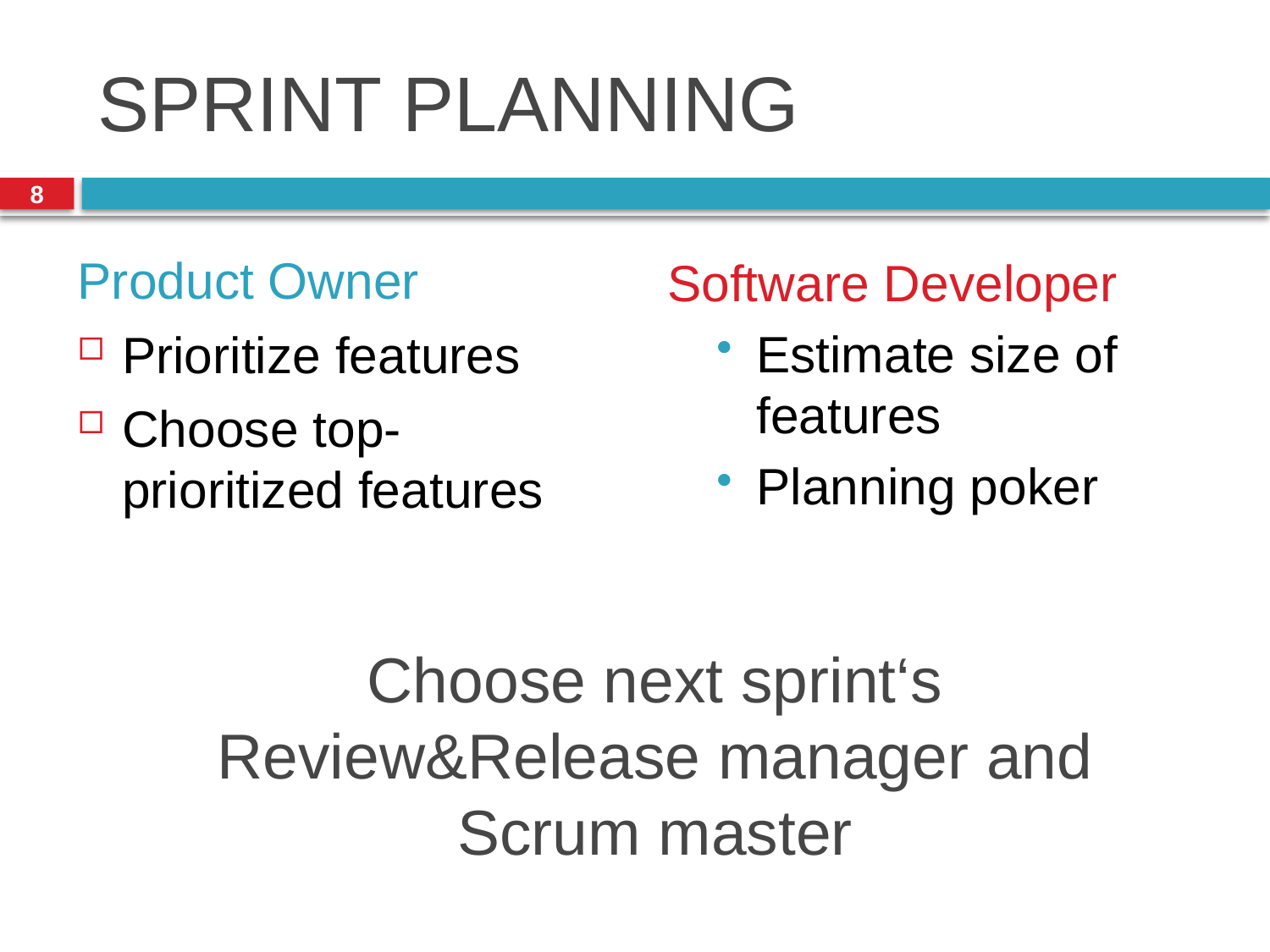

# SPRINT PLANNING
8
Product Owner
Prioritize features
Choose top-prioritized features
Software Developer
Estimate size of features
Planning poker

Choose next sprint‘s Review&Release manager and Scrum master